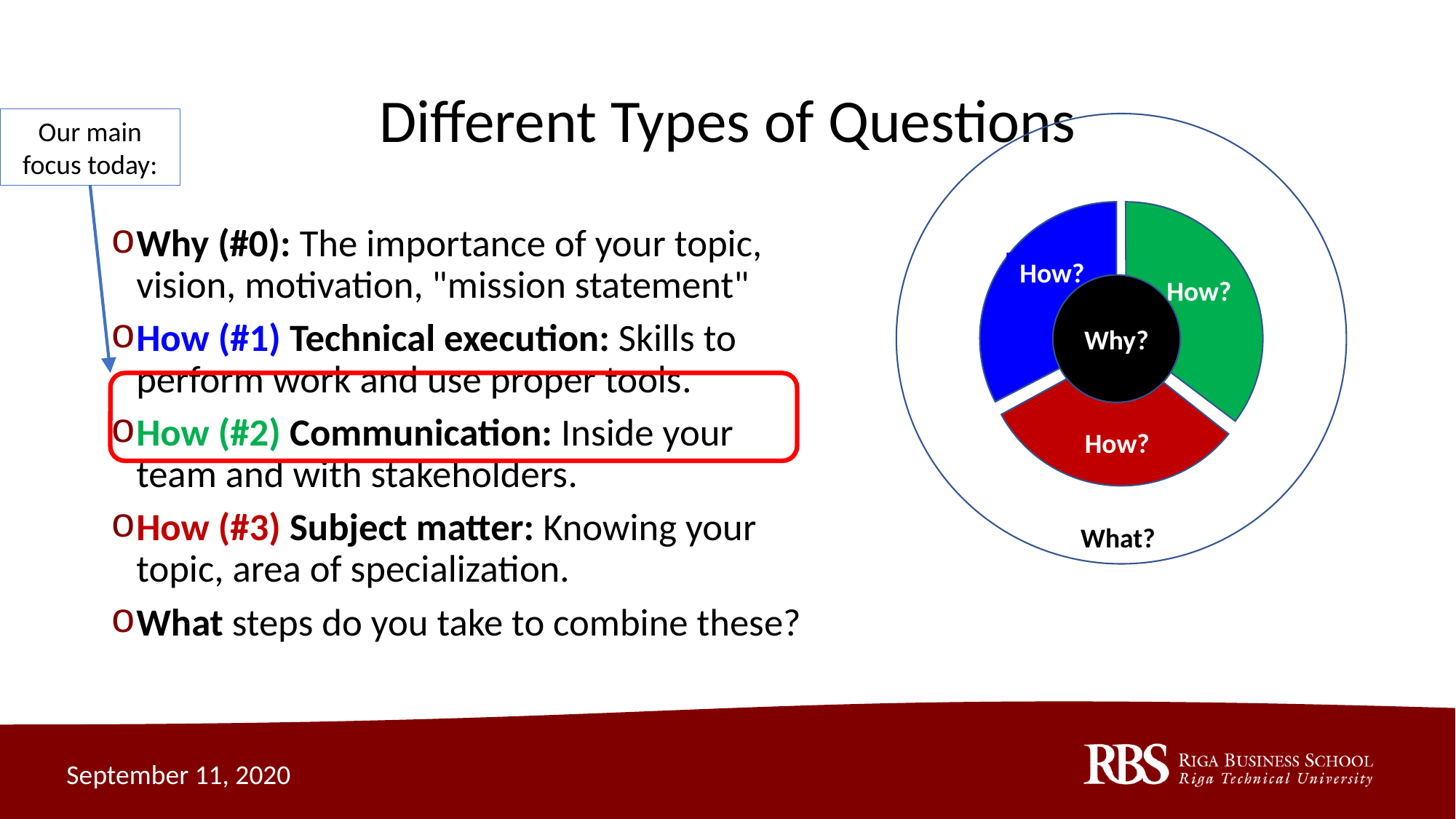

# Different Types of Questions
Our main focus today:

Why (#0): The importance of your topic, vision, motivation, "mission statement"
How (#1) Technical execution: Skills to perform work and use proper tools.
How (#2) Communication: Inside your team and with stakeholders.
How (#3) Subject matter: Knowing your topic, area of specialization.
What steps do you take to combine these?
How?
How?
Why?

How?
What?
September 11, 2020